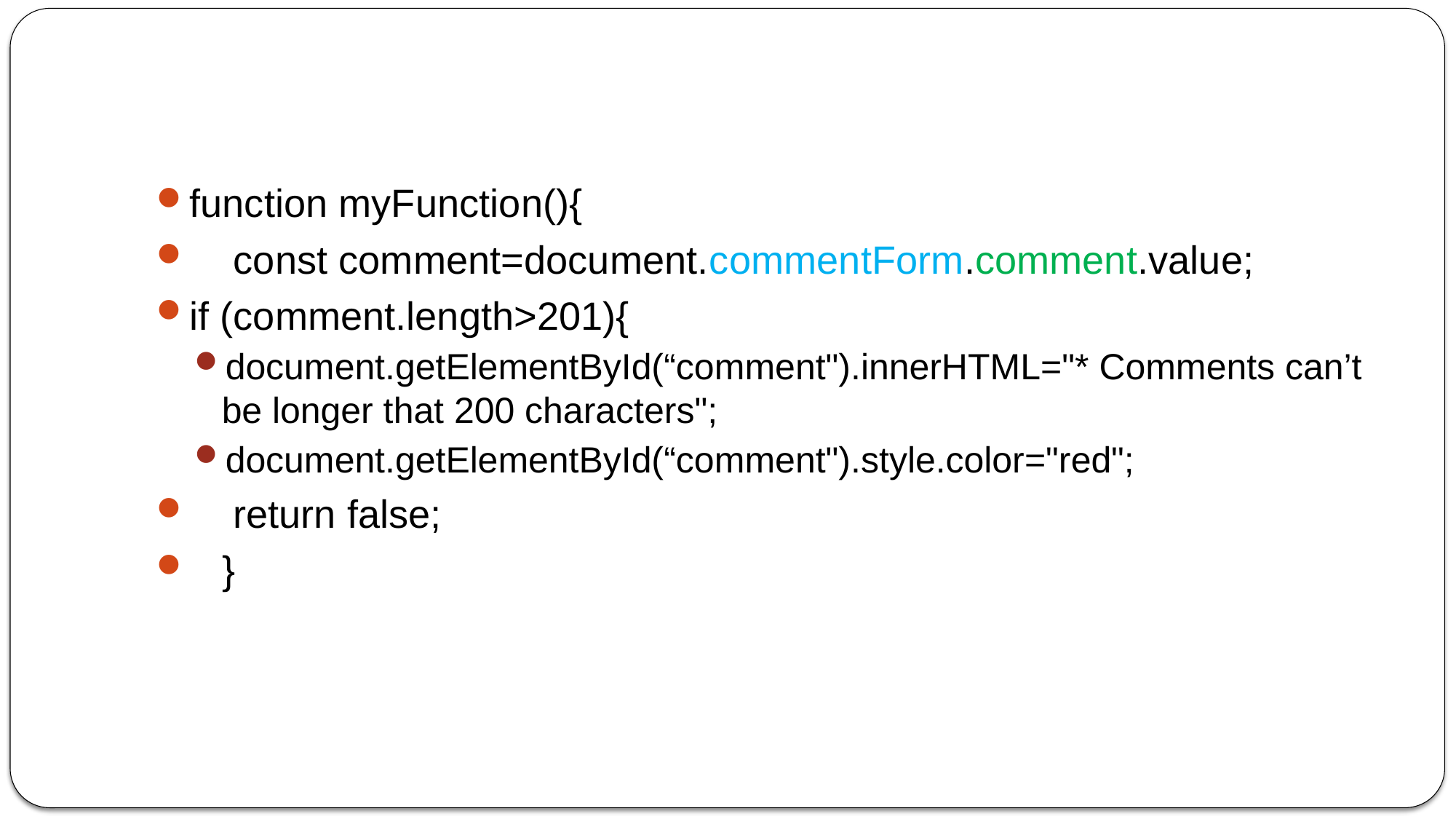

#
function myFunction(){
    const comment=document.commentForm.comment.value;
if (comment.length>201){
document.getElementById(“comment").innerHTML="* Comments can’t be longer that 200 characters";
document.getElementById(“comment").style.color="red";
    return false;
   }